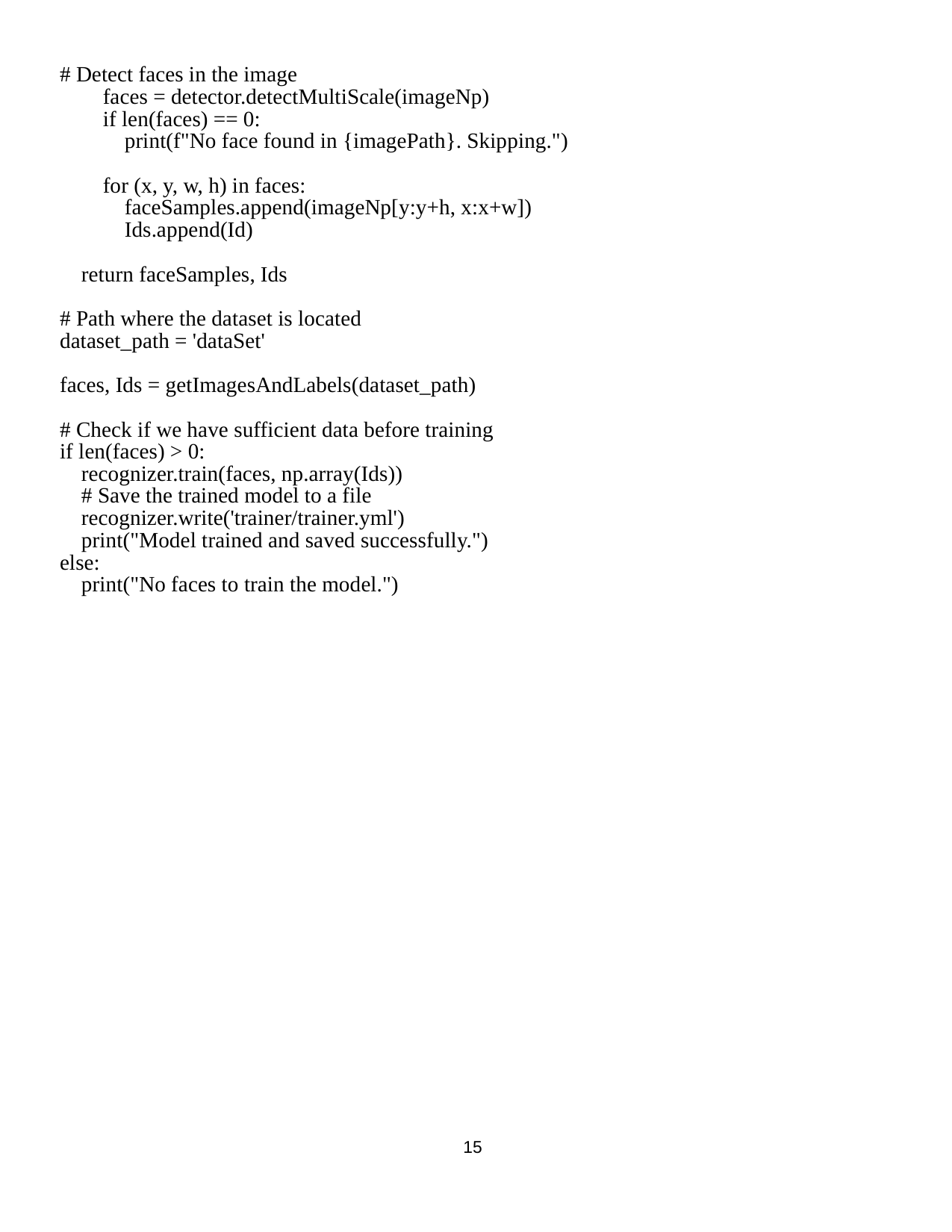

# Detect faces in the image
        faces = detector.detectMultiScale(imageNp)
        if len(faces) == 0:
            print(f"No face found in {imagePath}. Skipping.")

        for (x, y, w, h) in faces:
            faceSamples.append(imageNp[y:y+h, x:x+w])
            Ids.append(Id)

    return faceSamples, Ids
# Path where the dataset is located
dataset_path = 'dataSet'
faces, Ids = getImagesAndLabels(dataset_path)
# Check if we have sufficient data before training
if len(faces) > 0:
    recognizer.train(faces, np.array(Ids))
    # Save the trained model to a file
    recognizer.write('trainer/trainer.yml')
    print("Model trained and saved successfully.")
else:
    print("No faces to train the model.")

15